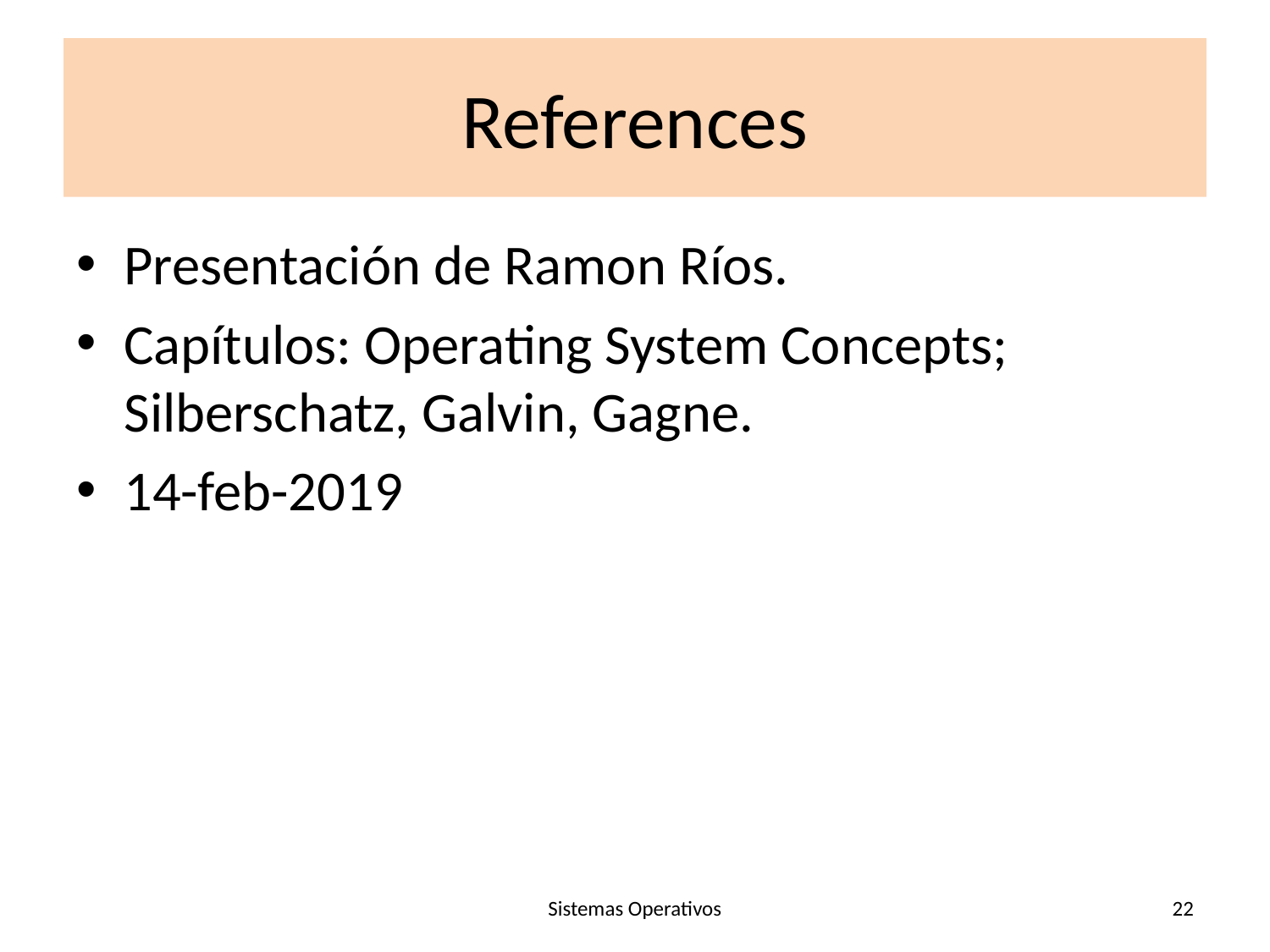

# References
Presentación de Ramon Ríos.
Capítulos: Operating System Concepts; Silberschatz, Galvin, Gagne.
14-feb-2019

Sistemas Operativos
22